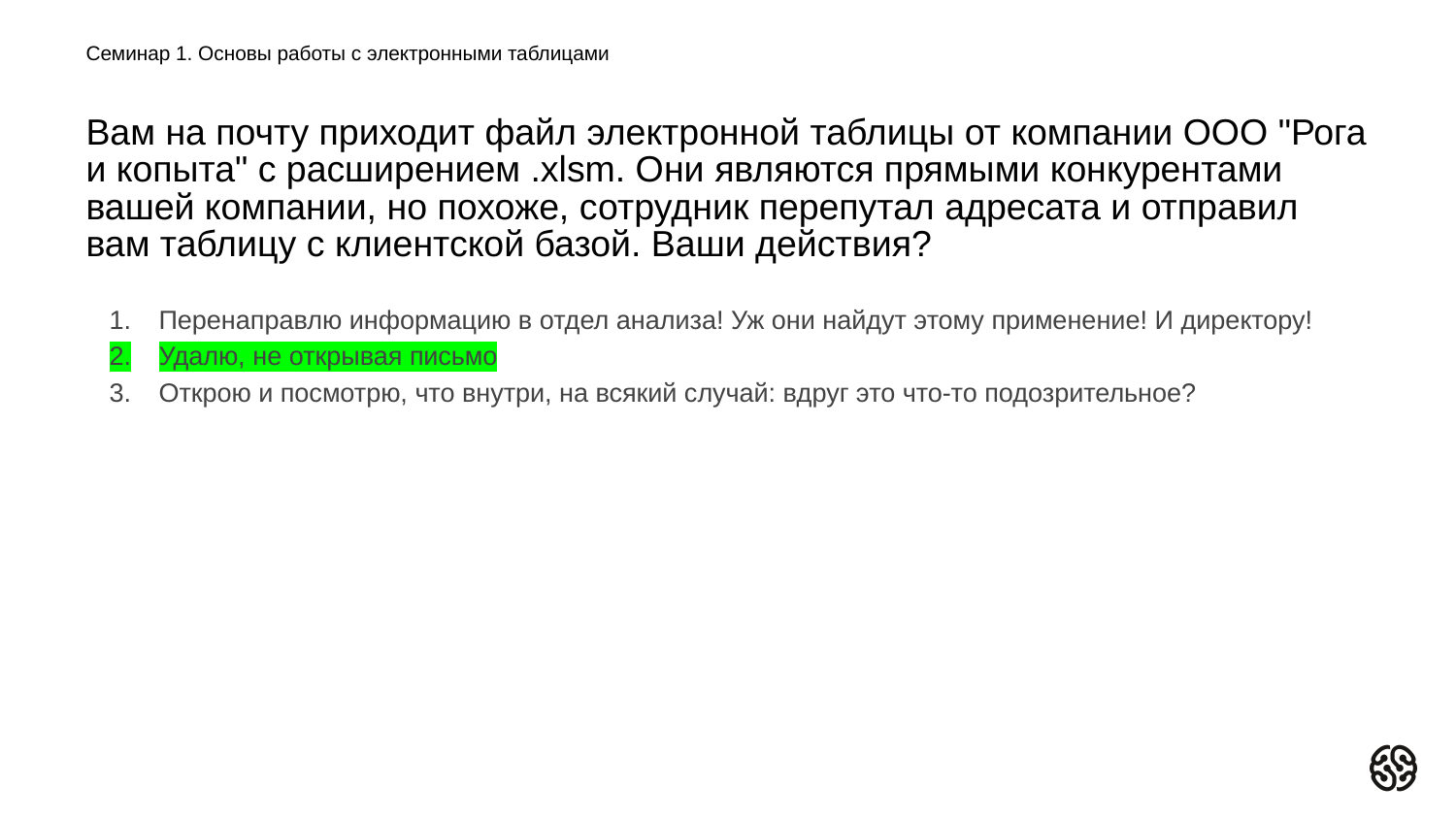

Семинар 1. Основы работы с электронными таблицами
# Вам на почту приходит файл электронной таблицы от компании ООО "Рога и копыта" с расширением .xlsm. Они являются прямыми конкурентами вашей компании, но похоже, сотрудник перепутал адресата и отправил вам таблицу с клиентской базой. Ваши действия?
Перенаправлю информацию в отдел анализа! Уж они найдут этому применение! И директору!
Удалю, не открывая письмо
Открою и посмотрю, что внутри, на всякий случай: вдруг это что-то подозрительное?